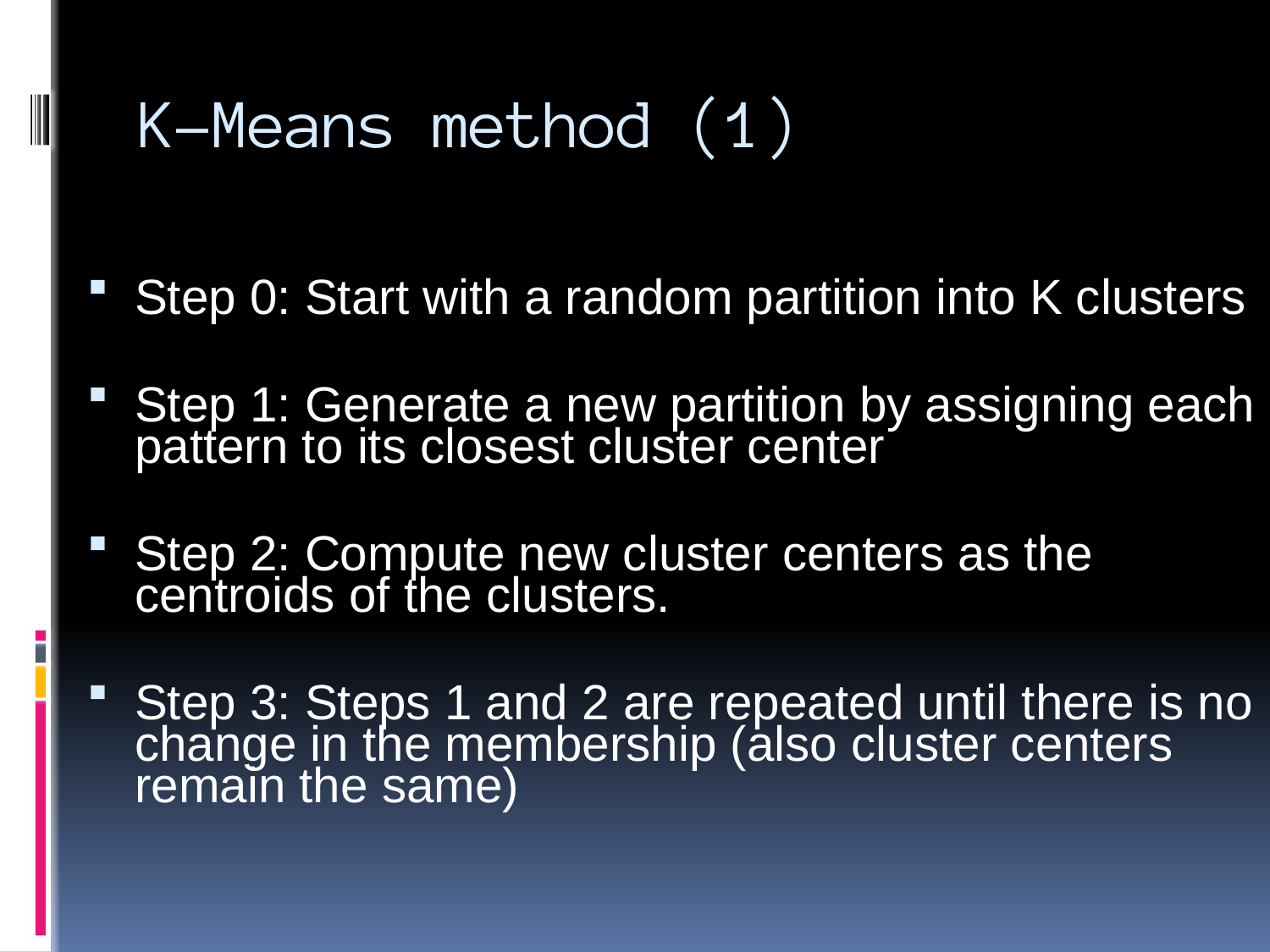

# K-Means method (1)

Step 0: Start with a random partition into K clusters

Step 1: Generate a new partition by assigning each pattern to its closest cluster center

Step 2: Compute new cluster centers as the centroids of the clusters.

Step 3: Steps 1 and 2 are repeated until there is no change in the membership (also cluster centers remain the same)